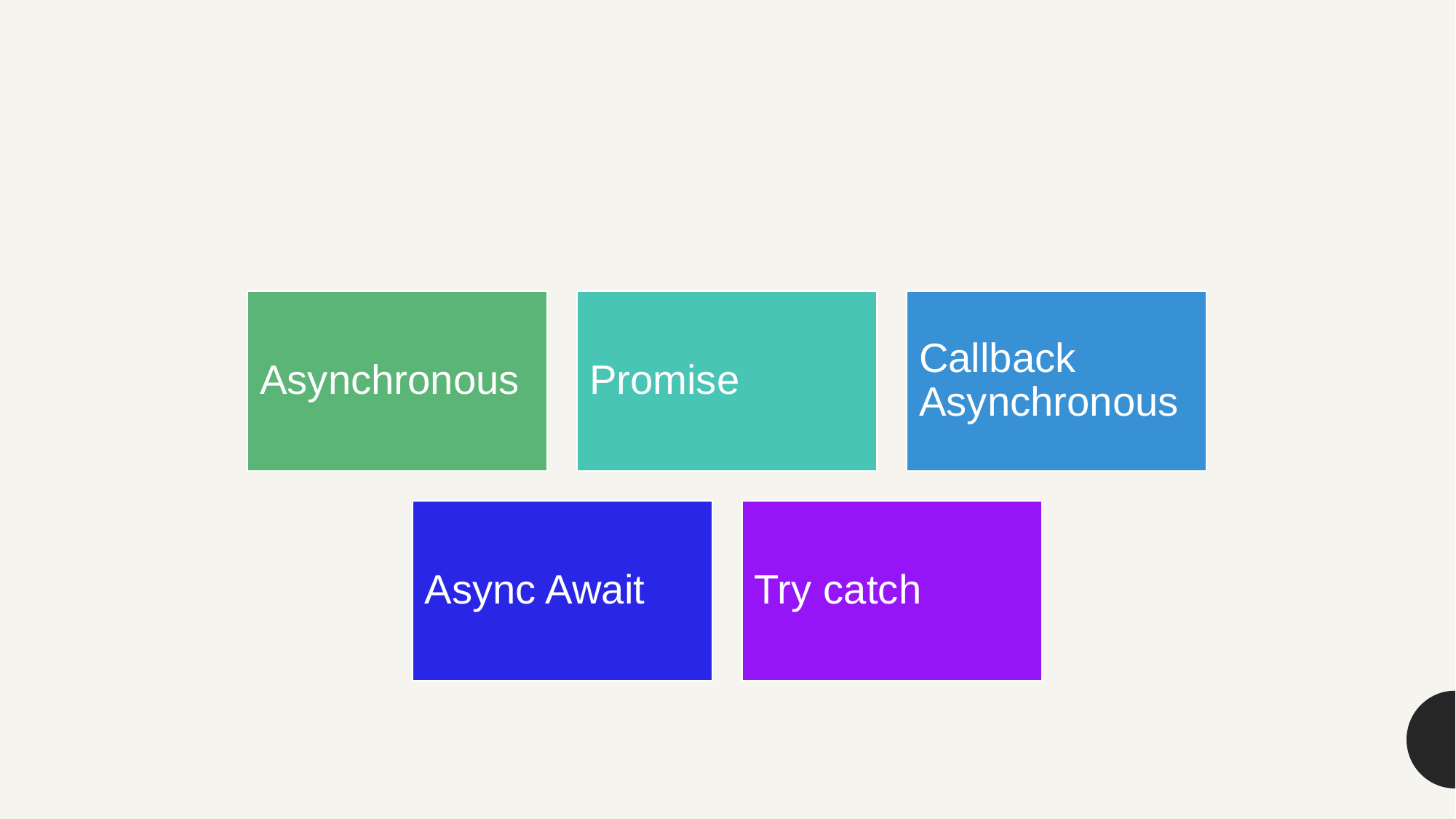

Asynchronous

Promise

Callback Asynchronous

Async Await

Try catch